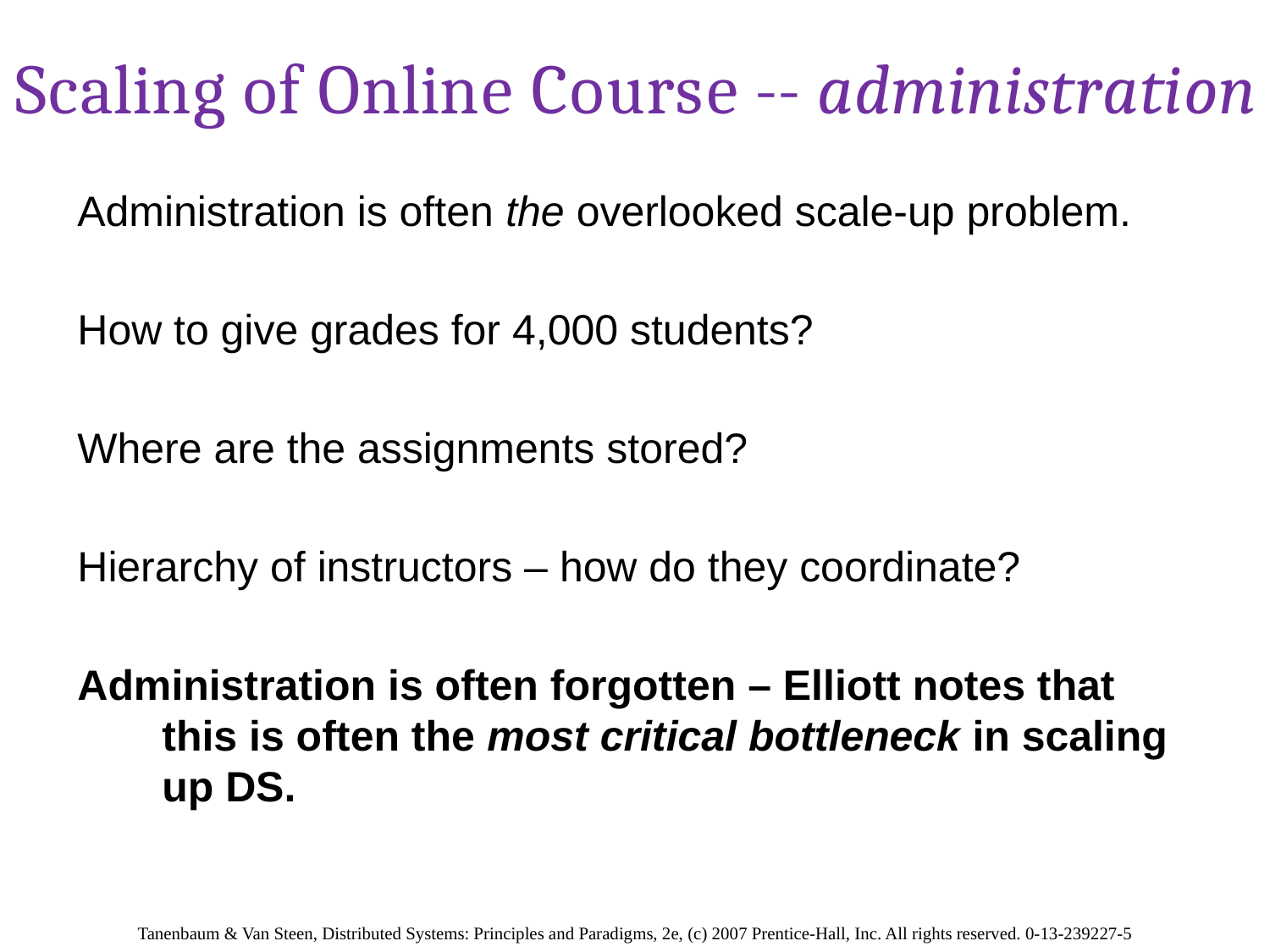

# Scaling of Online Course -- administration
Administration is often the overlooked scale-up problem.

How to give grades for 4,000 students?

Where are the assignments stored?

Hierarchy of instructors – how do they coordinate?

Administration is often forgotten – Elliott notes that this is often the most critical bottleneck in scaling up DS.
Tanenbaum & Van Steen, Distributed Systems: Principles and Paradigms, 2e, (c) 2007 Prentice-Hall, Inc. All rights reserved. 0-13-239227-5